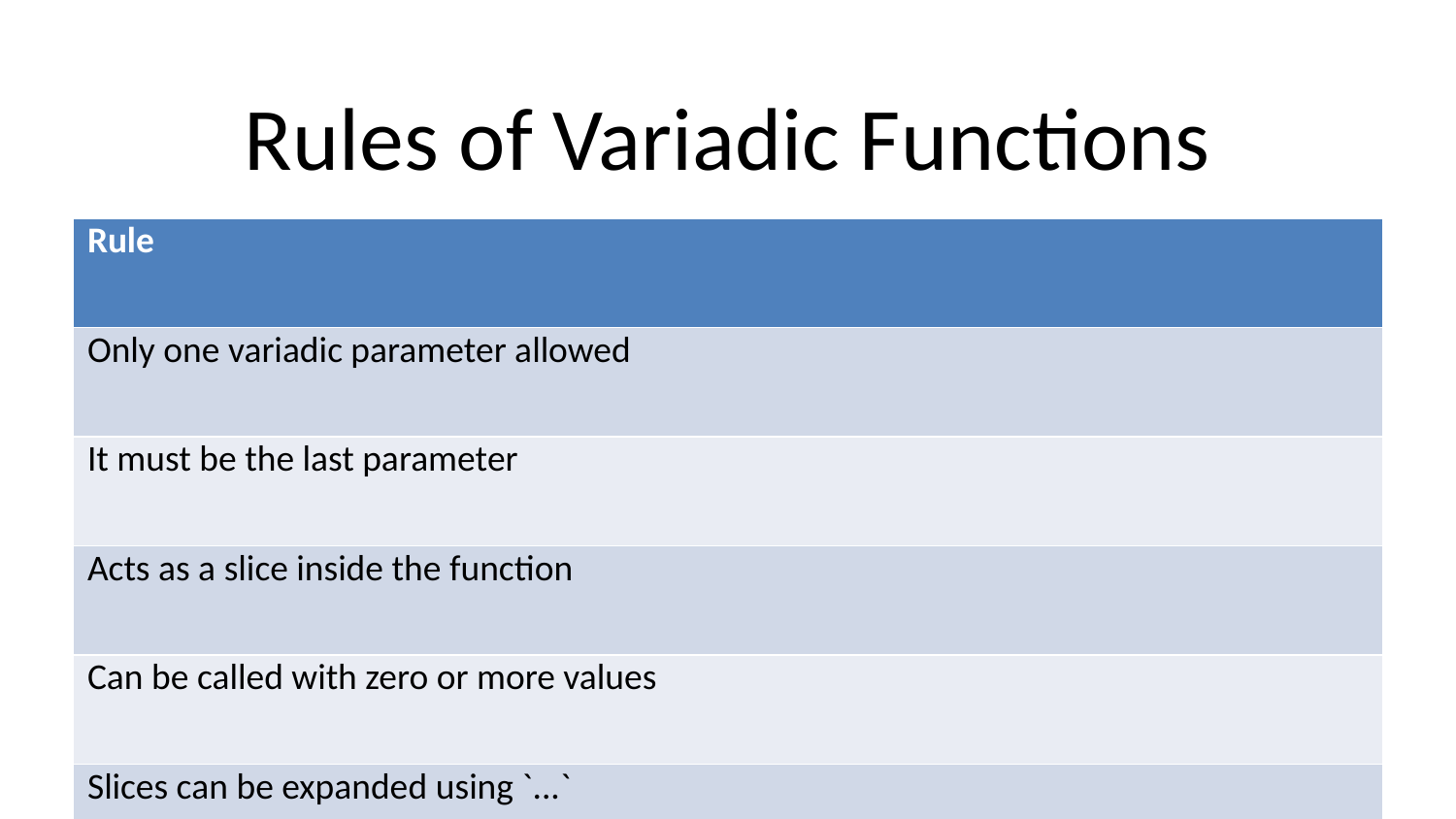

# Rules of Variadic Functions
| Rule |
| --- |
| Only one variadic parameter allowed |
| It must be the last parameter |
| Acts as a slice inside the function |
| Can be called with zero or more values |
| Slices can be expanded using `...` |